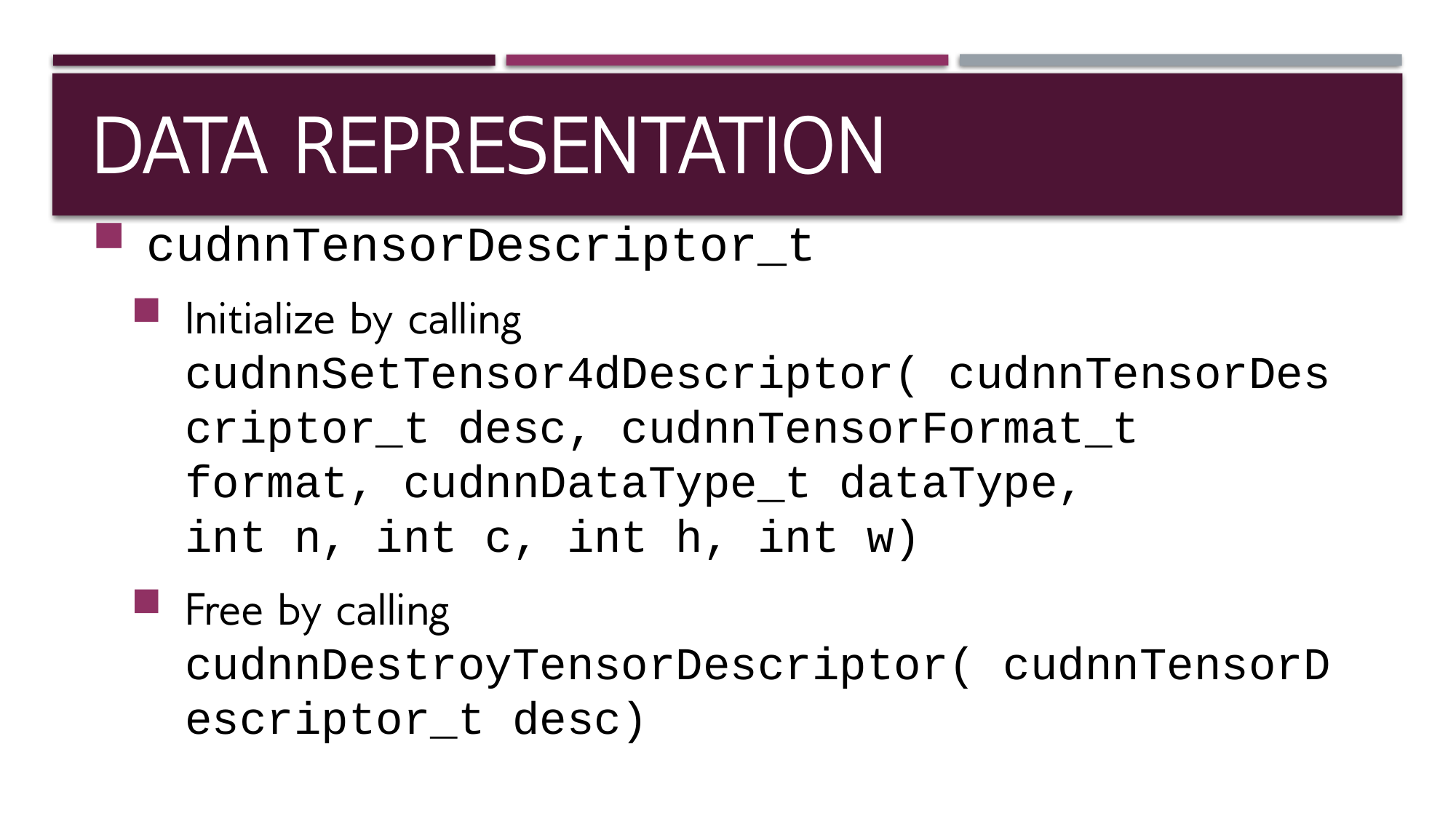

# Data Representation
cudnnTensorDescriptor_t
Initialize by calling cudnnSetTensor4dDescriptor( cudnnTensorDescriptor_t desc, cudnnTensorFormat_t format, cudnnDataType_t dataType,
int n, int c, int h, int w)
Free by calling cudnnDestroyTensorDescriptor( cudnnTensorDescriptor_t desc)